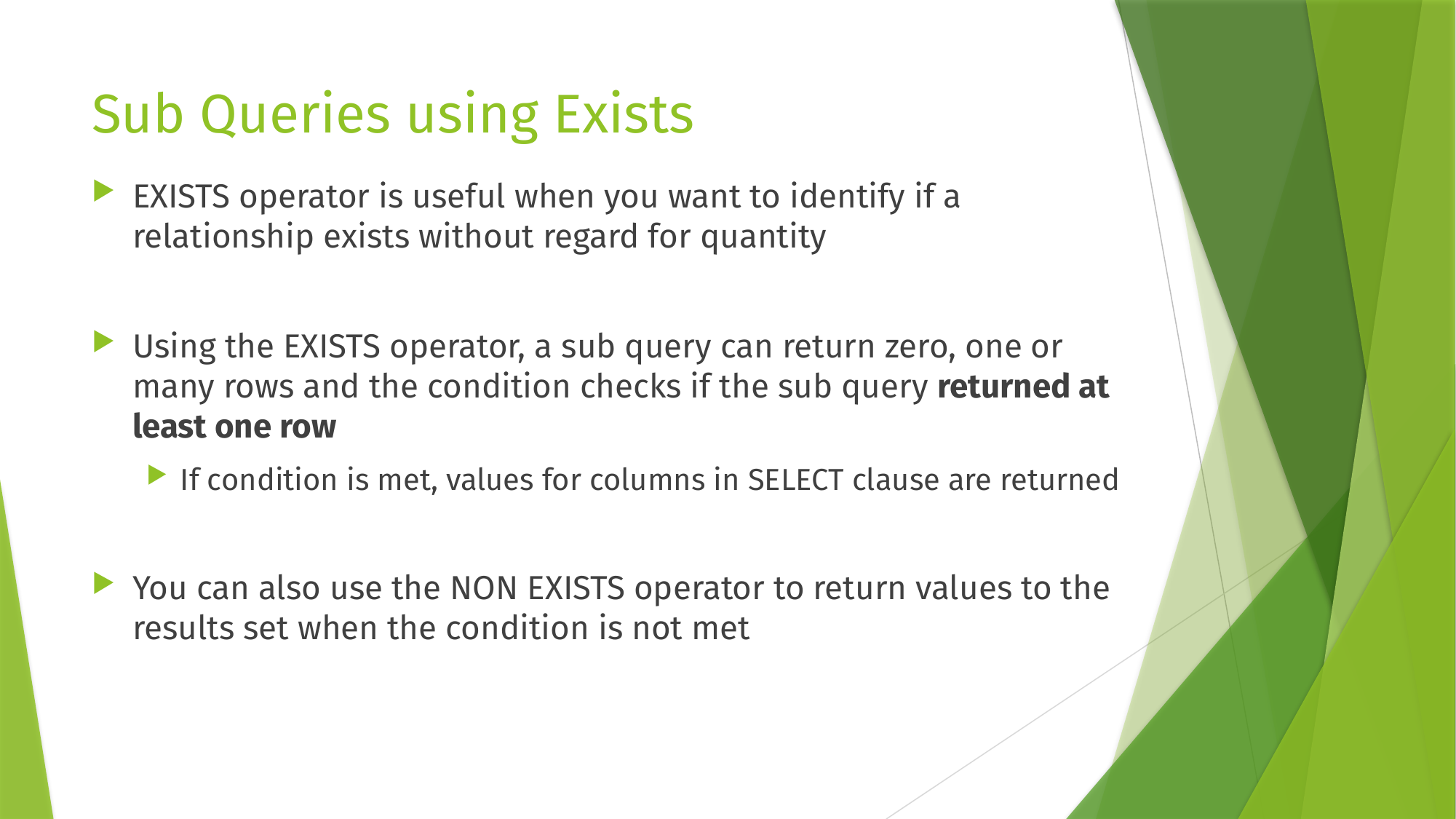

# Sub Queries using Exists
EXISTS operator is useful when you want to identify if a relationship exists without regard for quantity

Using the EXISTS operator, a sub query can return zero, one or many rows and the condition checks if the sub query returned at least one row
If condition is met, values for columns in SELECT clause are returned

You can also use the NON EXISTS operator to return values to the results set when the condition is not met